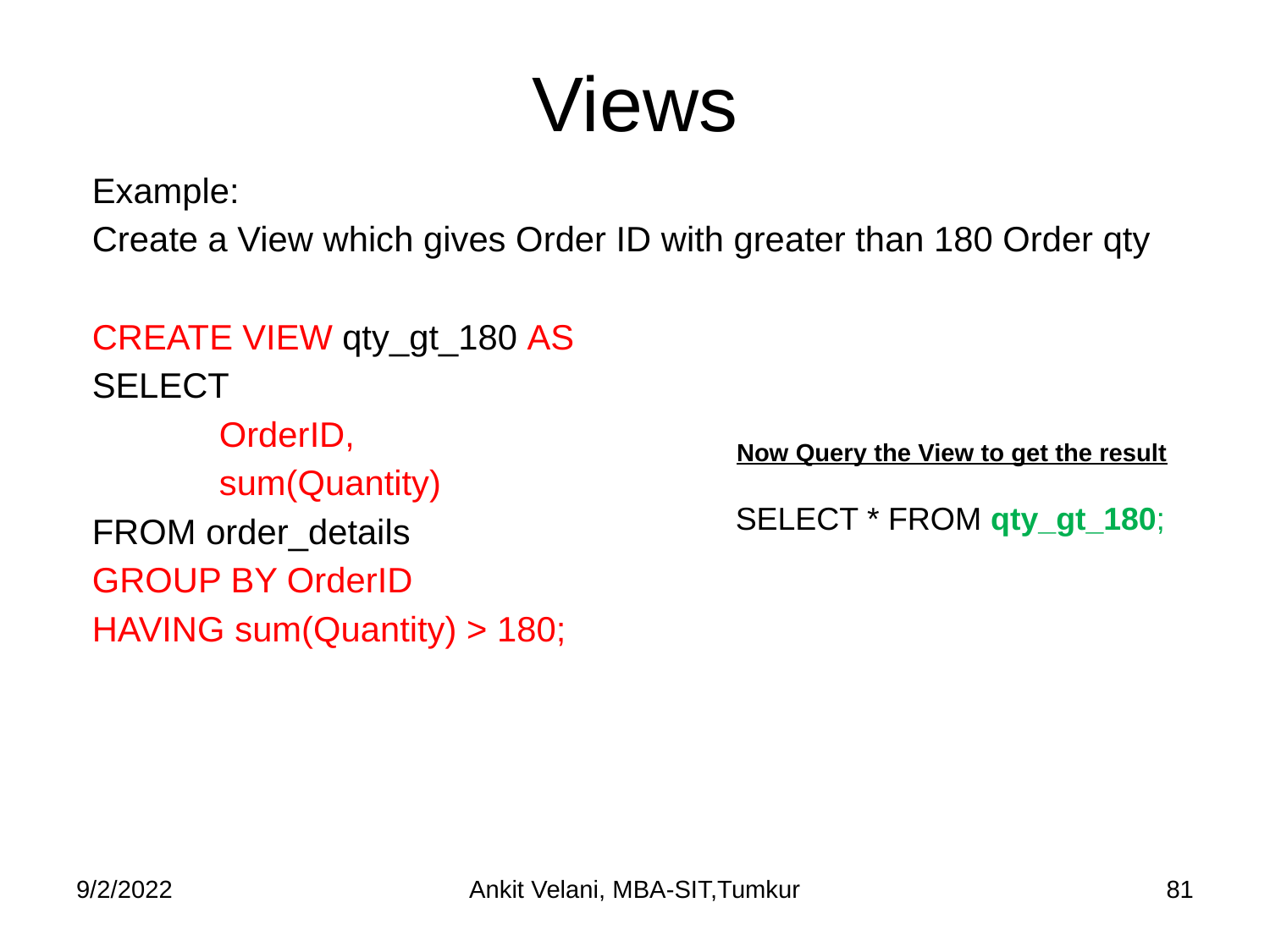

# Views
Example:
Create a View which gives Order ID with greater than 180 Order qty

CREATE VIEW qty_gt_180 AS
SELECT
	OrderID,
	sum(Quantity)
FROM order_details
GROUP BY OrderID
HAVING sum(Quantity) > 180;
Now Query the View to get the result
SELECT * FROM qty_gt_180;
9/2/2022
Ankit Velani, MBA-SIT,Tumkur
81